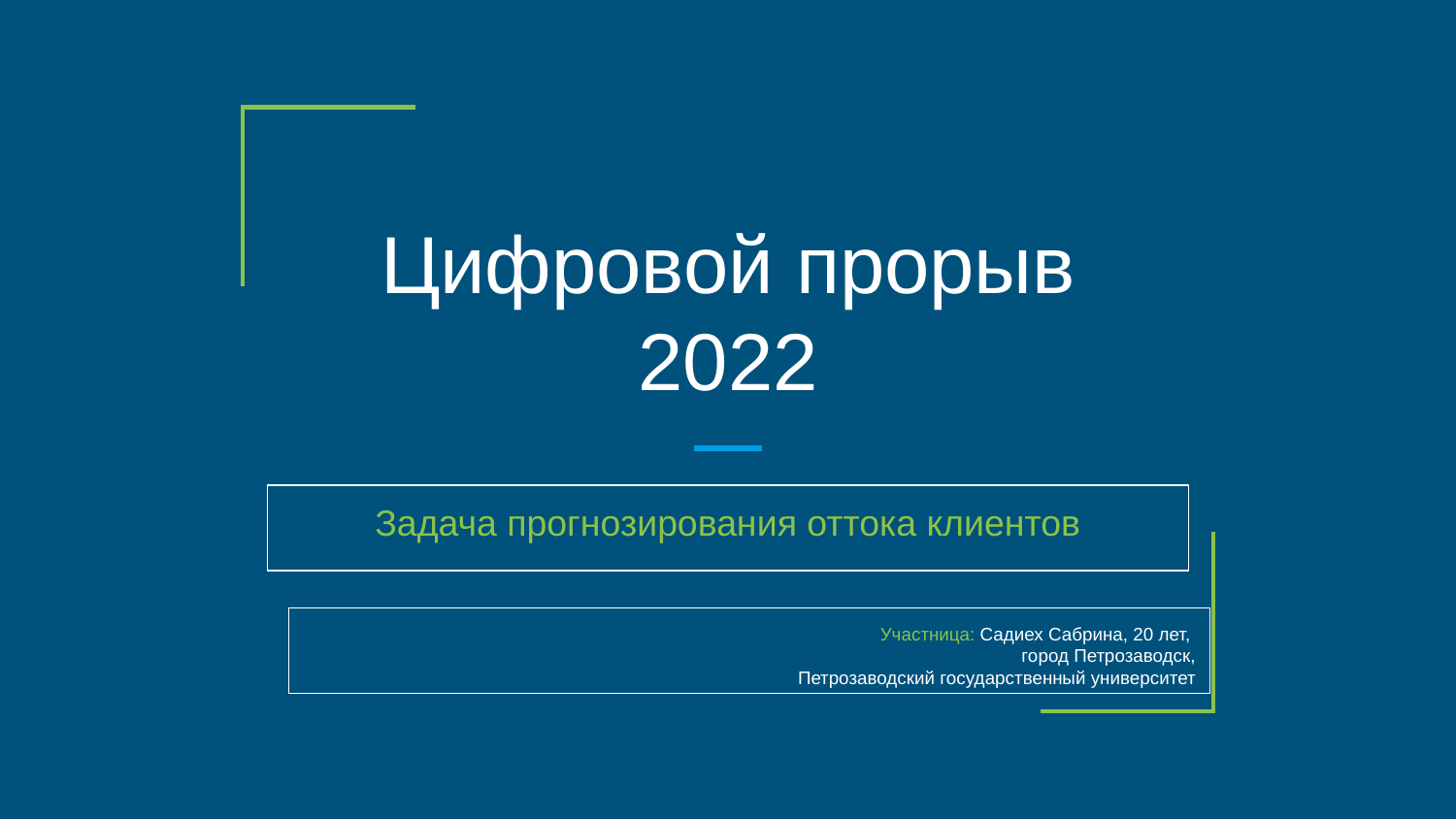

# Цифровой прорыв 2022
Задача прогнозирования оттока клиентов
Участница: Садиех Сабрина, 20 лет,
город Петрозаводск,
Петрозаводский государственный университет